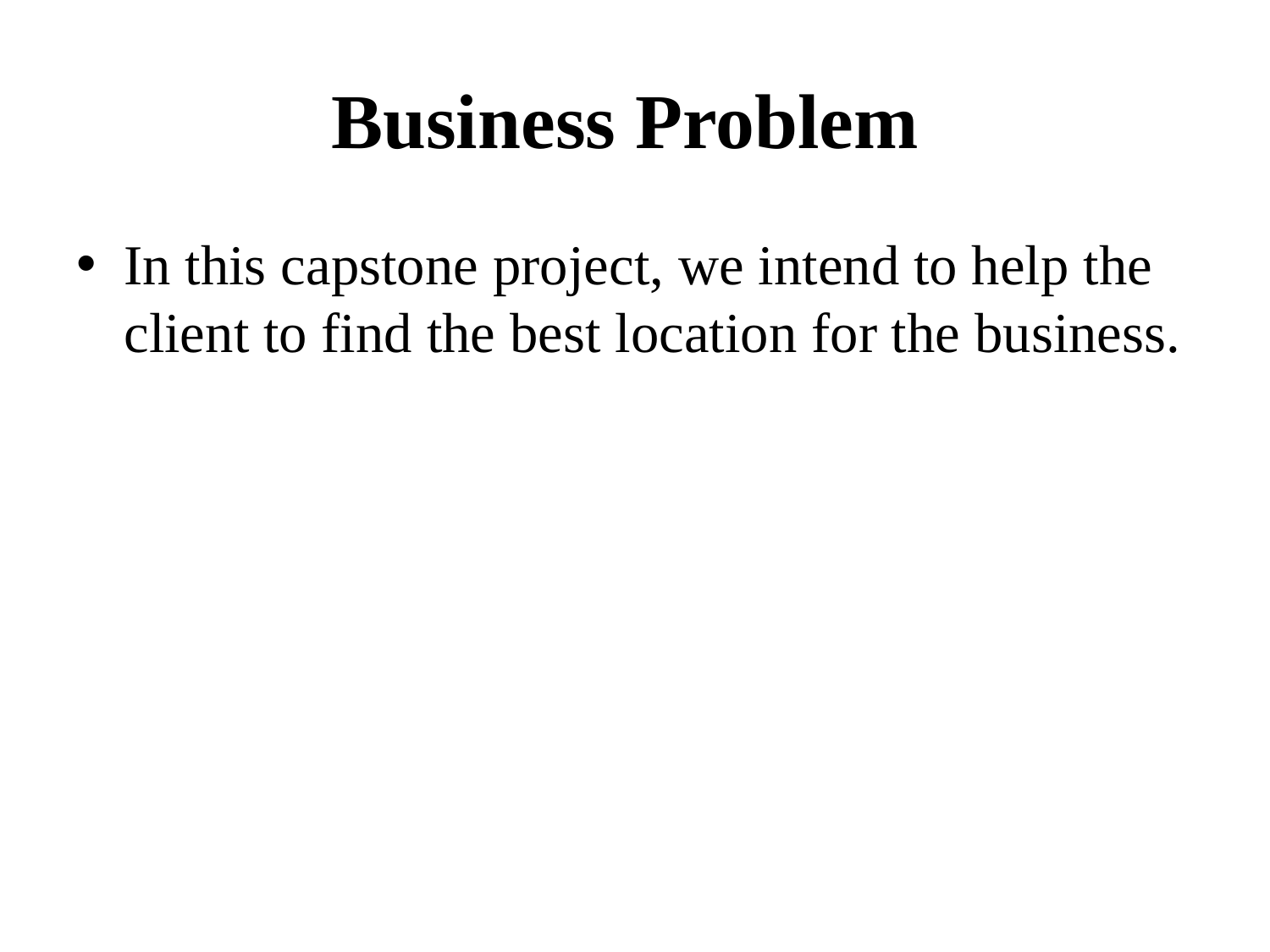

# Business Problem
In this capstone project, we intend to help the client to find the best location for the business.